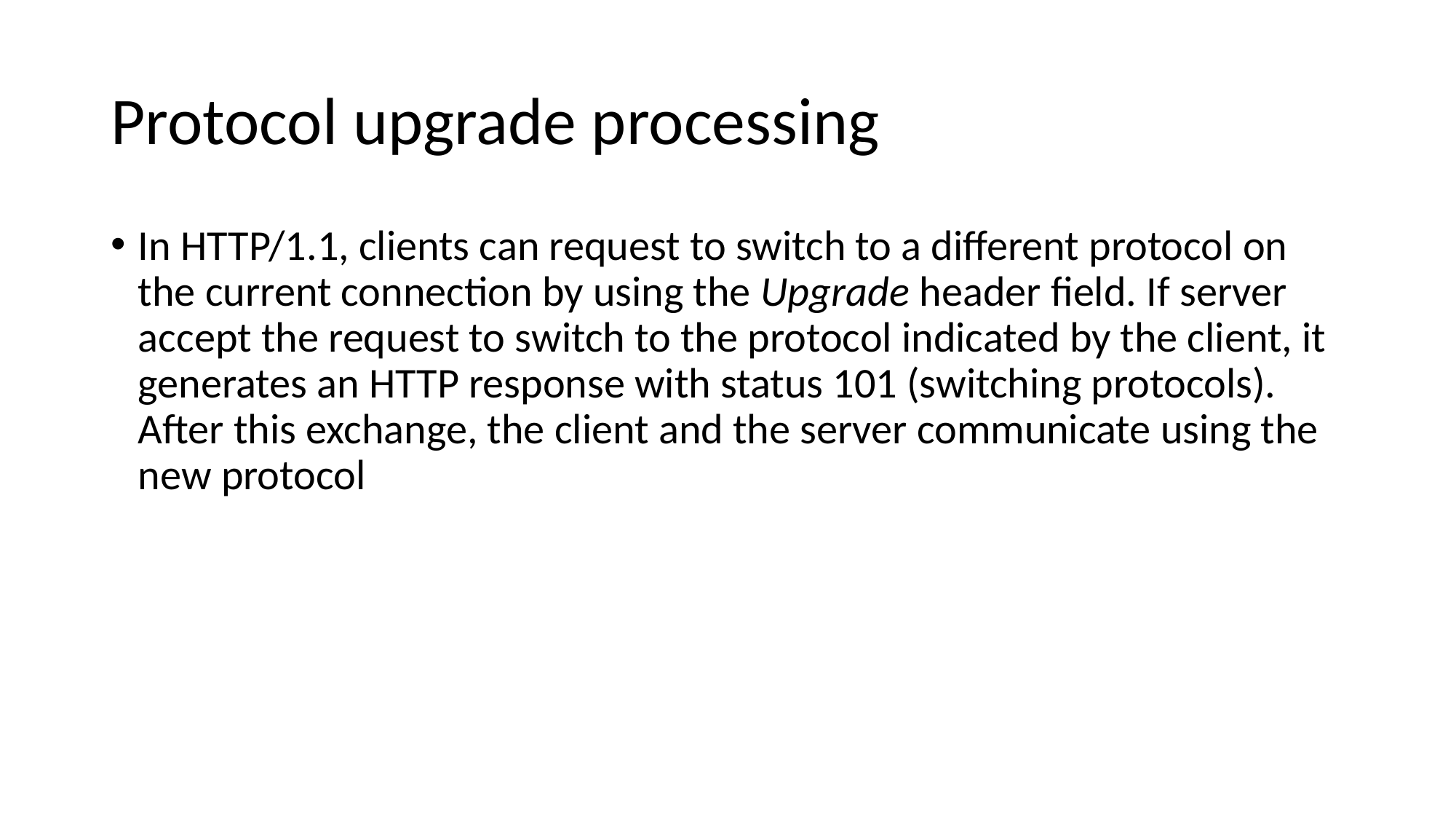

# Protocol upgrade processing
In HTTP/1.1, clients can request to switch to a different protocol on the current connection by using the Upgrade header field. If server accept the request to switch to the protocol indicated by the client, it generates an HTTP response with status 101 (switching protocols). After this exchange, the client and the server communicate using the new protocol